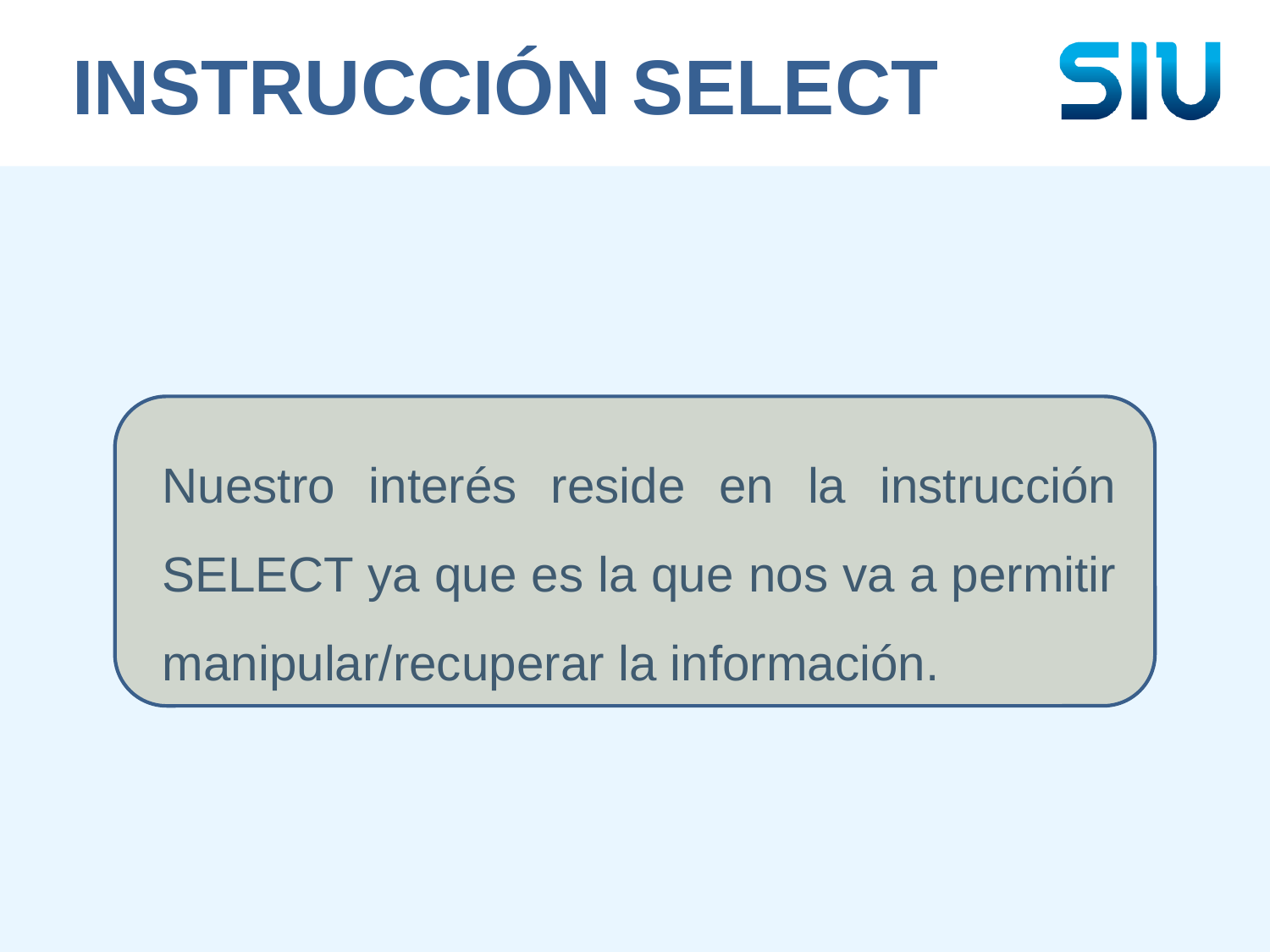

INSTRUCCIÓN SELECT

Nuestro interés reside en la instrucción SELECT ya que es la que nos va a permitir manipular/recuperar la información.